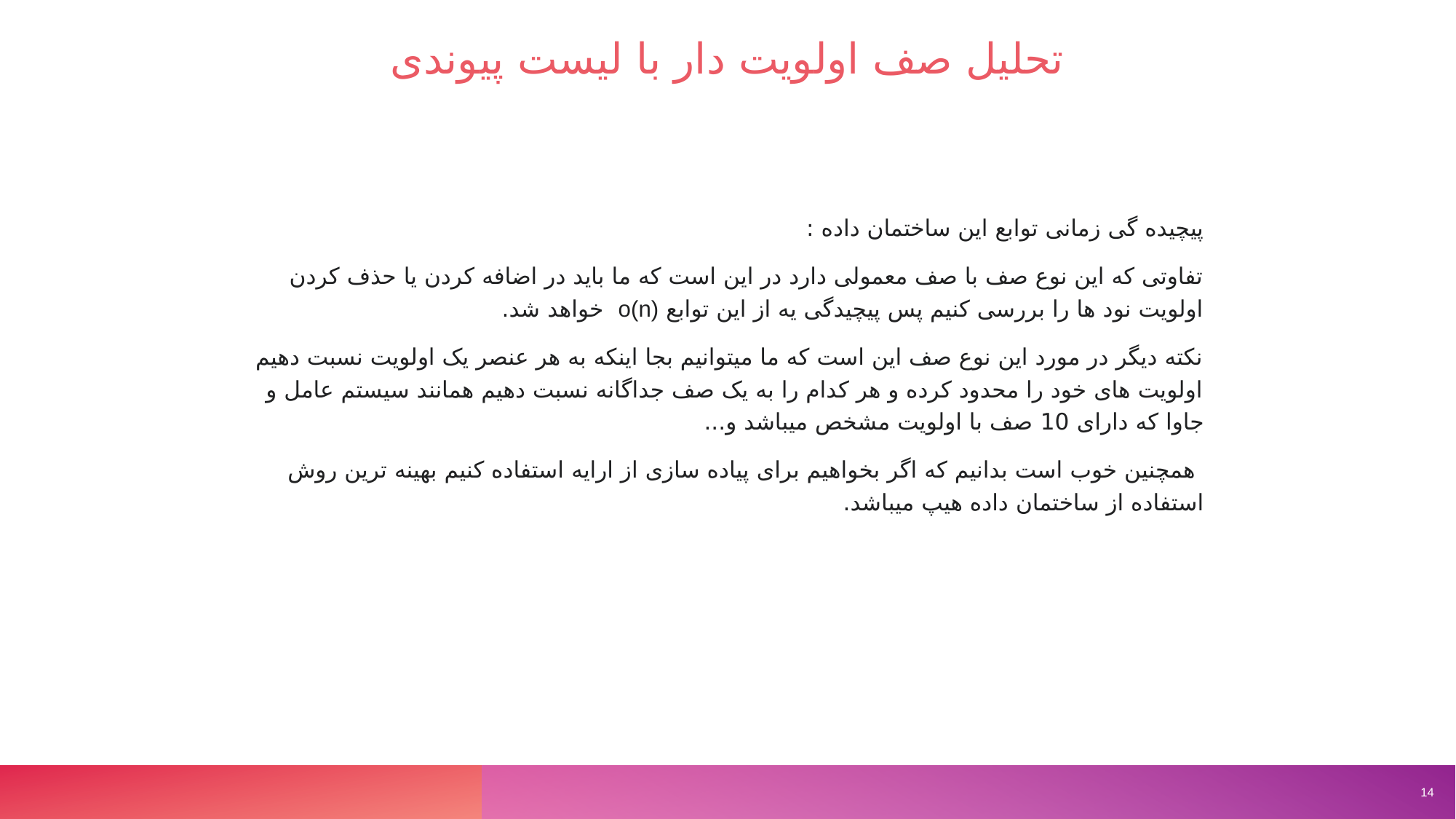

تحلیل صف اولویت دار با لیست پیوندی
پیچیده گی زمانی توابع این ساختمان داده :
تفاوتی که این نوع صف با صف معمولی دارد در این است که ما باید در اضافه کردن یا حذف کردن اولویت نود ها را بررسی کنیم پس پیچیدگی یه از این توابع o(n)  خواهد شد.
نکته دیگر در مورد این نوع صف این است که ما میتوانیم بجا اینکه به هر عنصر یک اولویت نسبت دهیم اولویت های خود را محدود کرده و هر کدام را به یک صف جداگانه نسبت دهیم همانند سیستم عامل و جاوا که دارای 10 صف با اولویت مشخص میباشد و...
 همچنین خوب است بدانیم که اگر بخواهیم برای پیاده سازی از ارایه استفاده کنیم بهینه ترین روش استفاده از ساختمان داده هیپ میباشد.
Sample Footer Text
14